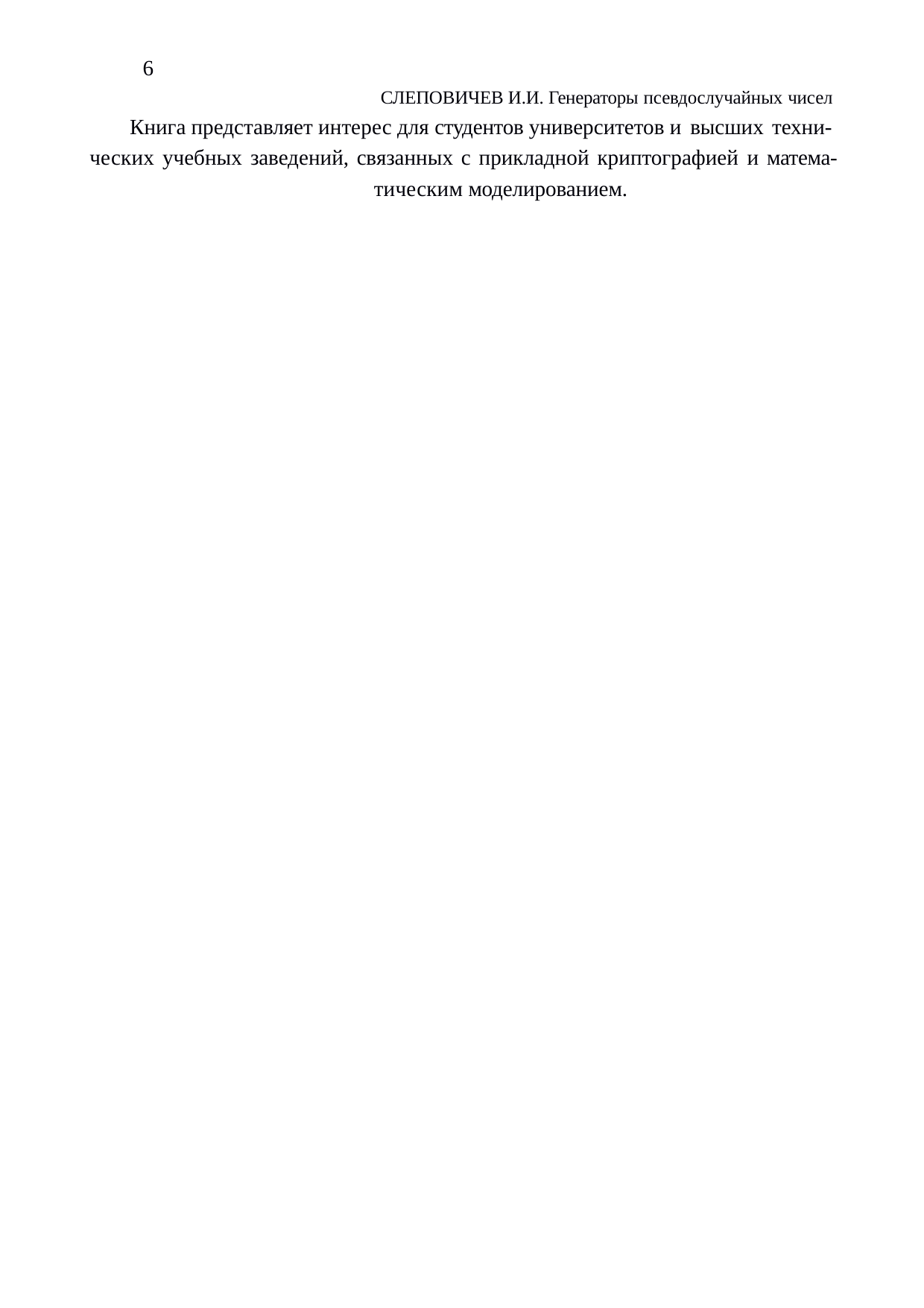

6
СЛЕПОВИЧЕВ И.И. Генераторы псевдослучайных чисел  Книга представляет интерес для студентов университетов и высших техни-  ческих учебных заведений, связанных с прикладной криптографией и матема-
тическим моделированием.